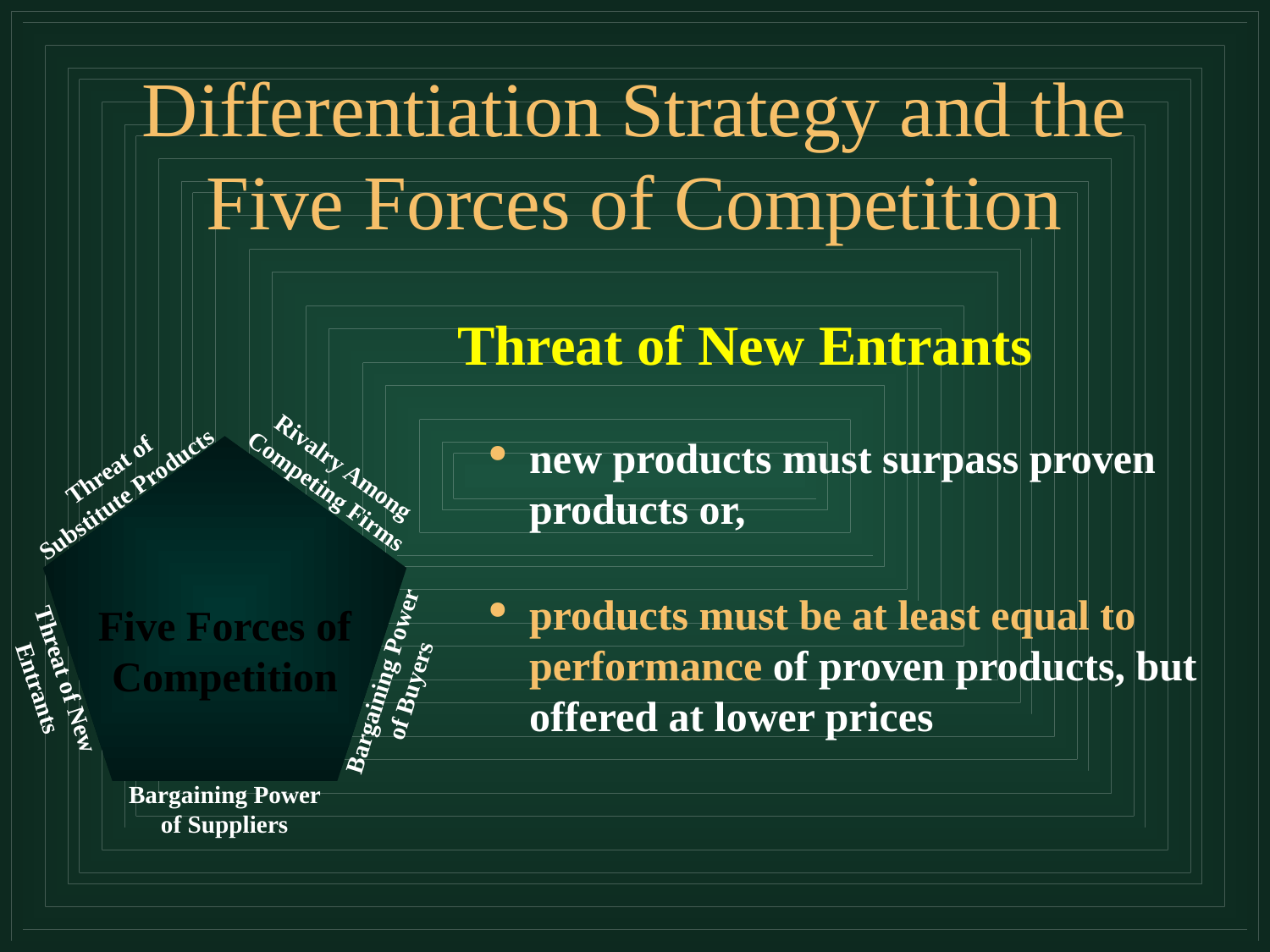

# Differentiation Strategy and the Five Forces of Competition

Threat of New Entrants

new products must surpass proven products or,

products must be at least equal to performance of proven products, but offered at lower prices
Five Forces of
Competition
Rivalry Among Competing Firms
Threat of
Substitute Products
Threat of New Entrants
Bargaining Power of Buyers
Bargaining Power of Suppliers